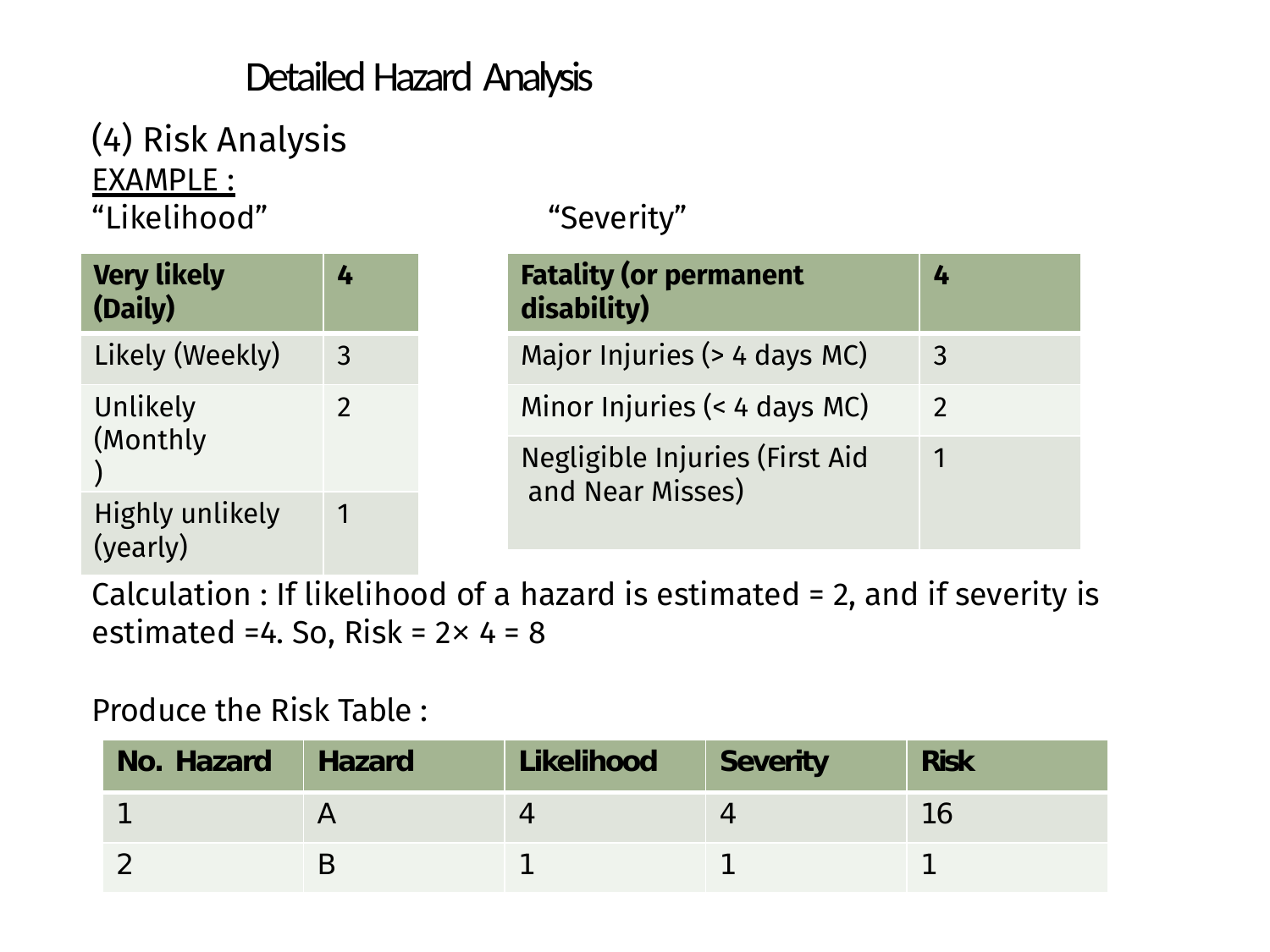

# Detailed Hazard Analysis
(4) Risk Analysis
EXAMPLE :
“Likelihood”	“Severity”
| Very likely (Daily) | 4 |
| --- | --- |
| Likely (Weekly) | 3 |
| Unlikely (Monthly) | 2 |
| Highly unlikely (yearly) | 1 |
| Fatality (or permanent disability) | 4 |
| --- | --- |
| Major Injuries (> 4 days MC) | 3 |
| Minor Injuries (< 4 days MC) | 2 |
| Negligible Injuries (First Aid and Near Misses) | 1 |
Calculation : If likelihood of a hazard is estimated = 2, and if severity is
estimated =4. So, Risk = 2× 4 = 8

Produce the Risk Table :
| No. Hazard | Hazard | Likelihood | Severity | Risk |
| --- | --- | --- | --- | --- |
| 1 | A | 4 | 4 | 16 |
| 2 | B | 1 | 1 | 1 |